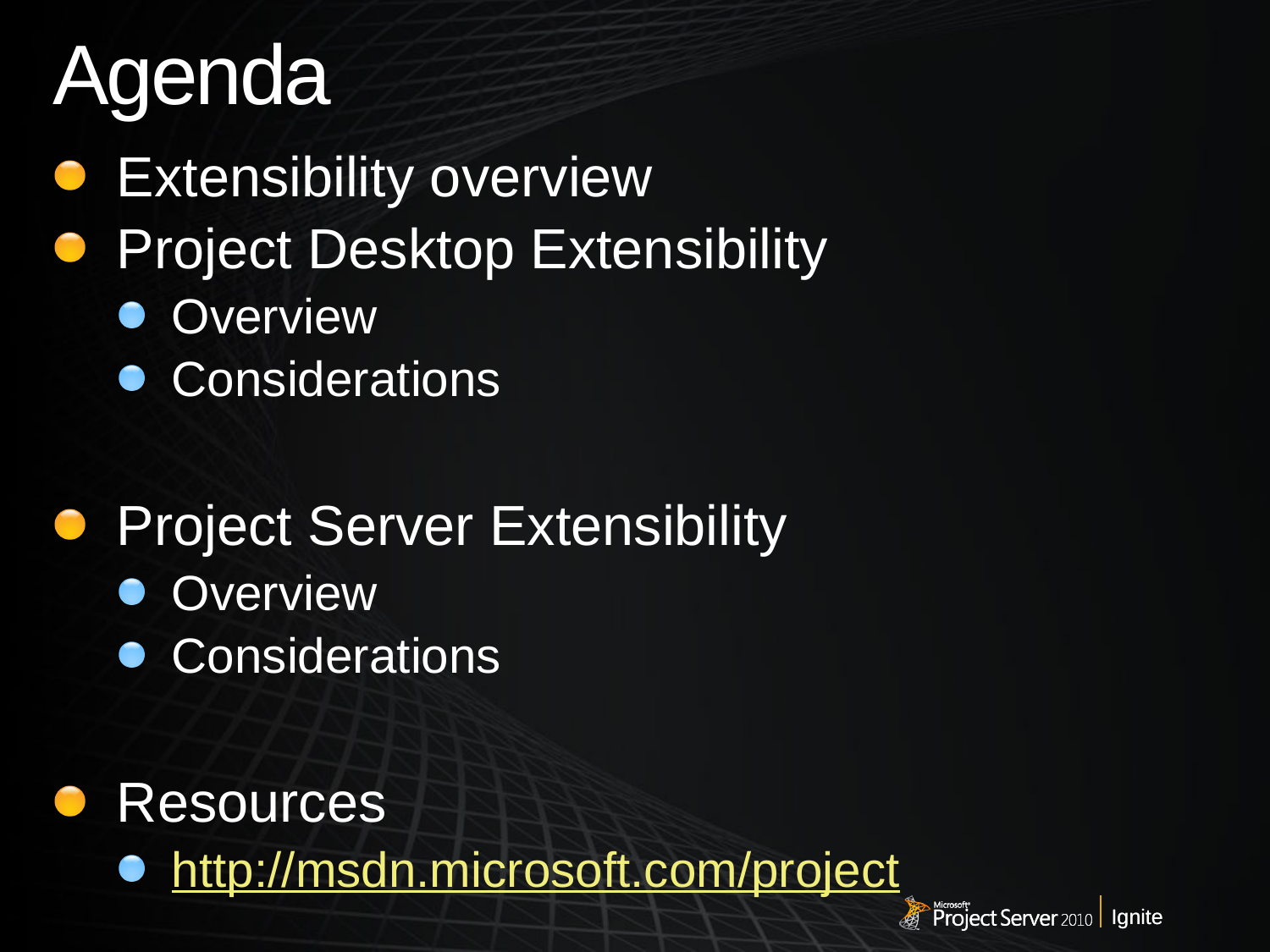

# Agenda
Extensibility overview
Project Desktop Extensibility
Overview
Considerations

Project Server Extensibility
Overview
Considerations

Resources
http://msdn.microsoft.com/project